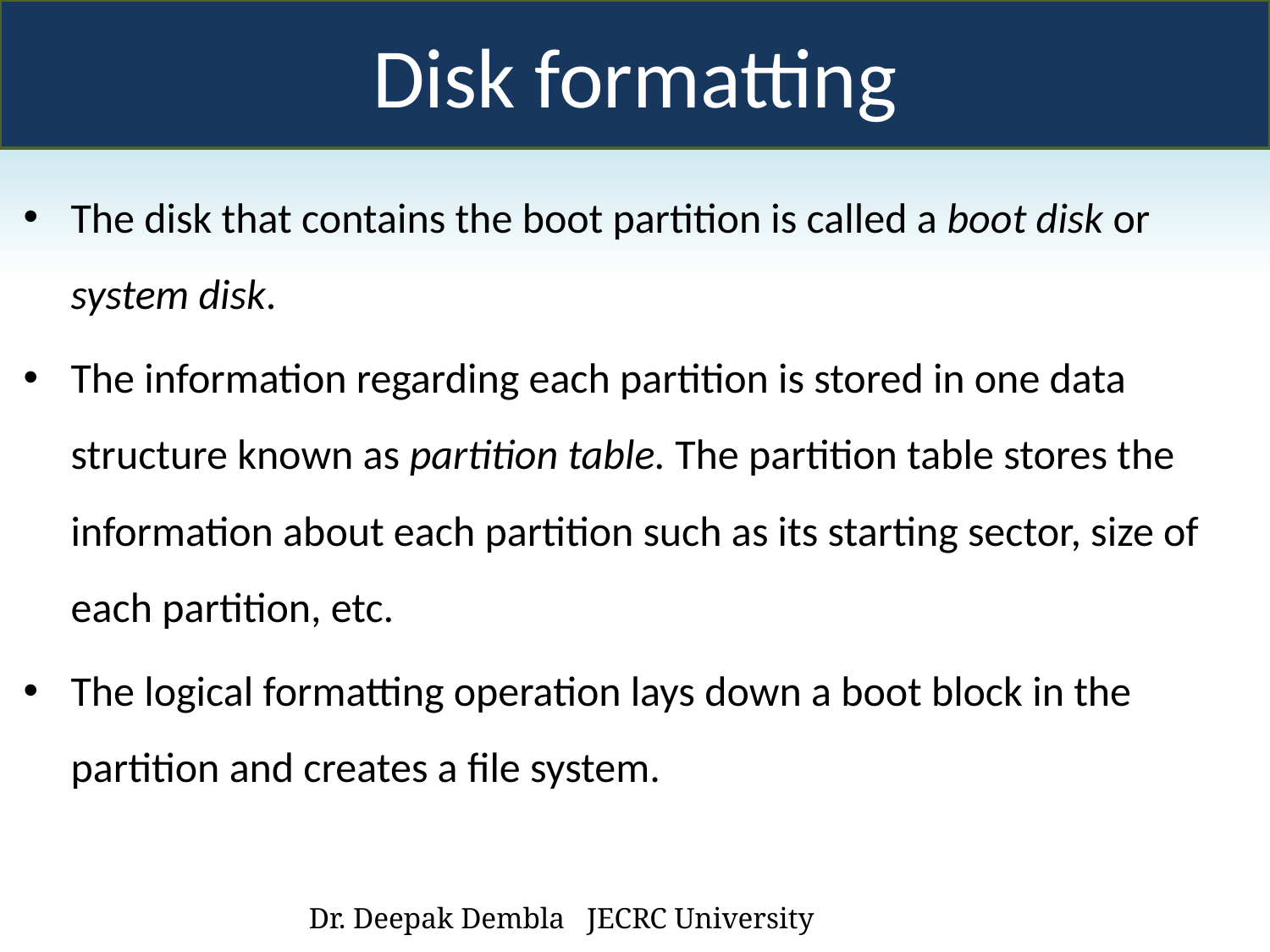

Disk formatting

The disk that contains the boot partition is called a boot disk or system disk.
The information regarding each partition is stored in one data structure known as partition table. The partition table stores the information about each partition such as its starting sector, size of each partition, etc.
The logical formatting operation lays down a boot block in the partition and creates a file system.